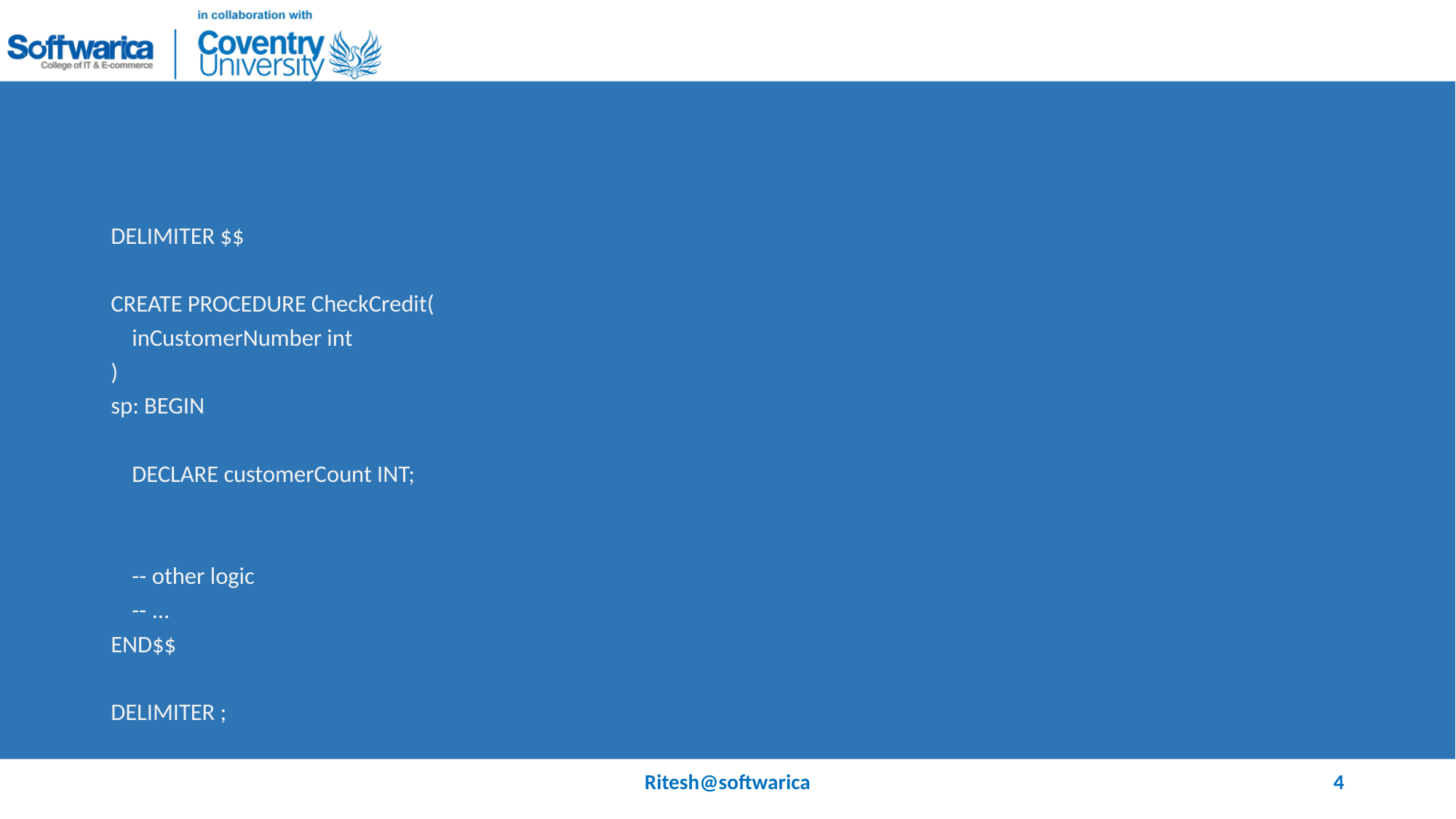

#
DELIMITER $$

CREATE PROCEDURE CheckCredit(
    inCustomerNumber int
)
sp: BEGIN

    DECLARE customerCount INT;

    -- other logic
    -- ...
END$$

DELIMITER ;
Ritesh@softwarica
4